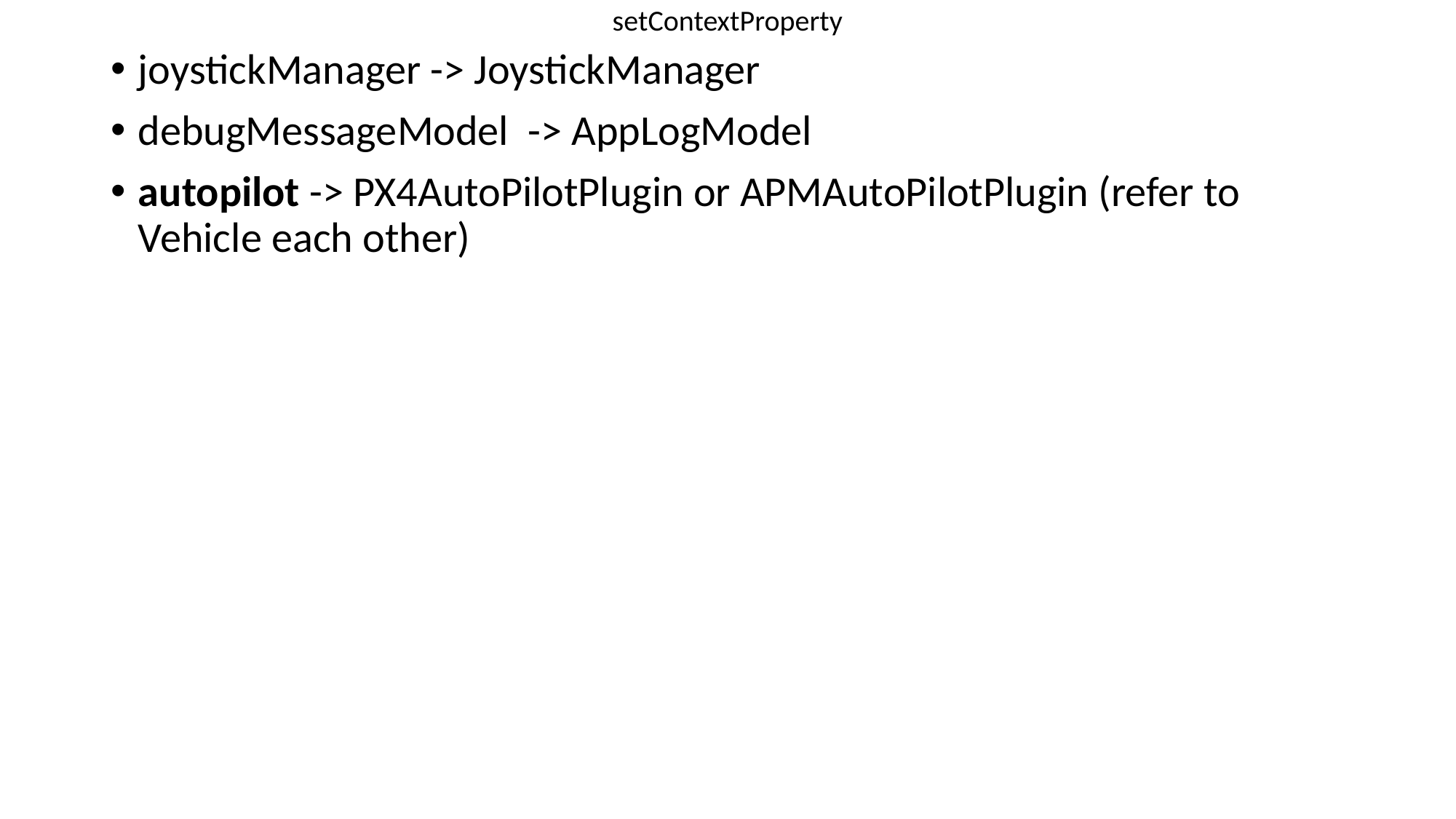

# setContextProperty
joystickManager -> JoystickManager
debugMessageModel  -> AppLogModel
autopilot -> PX4AutoPilotPlugin or APMAutoPilotPlugin (refer to Vehicle each other)